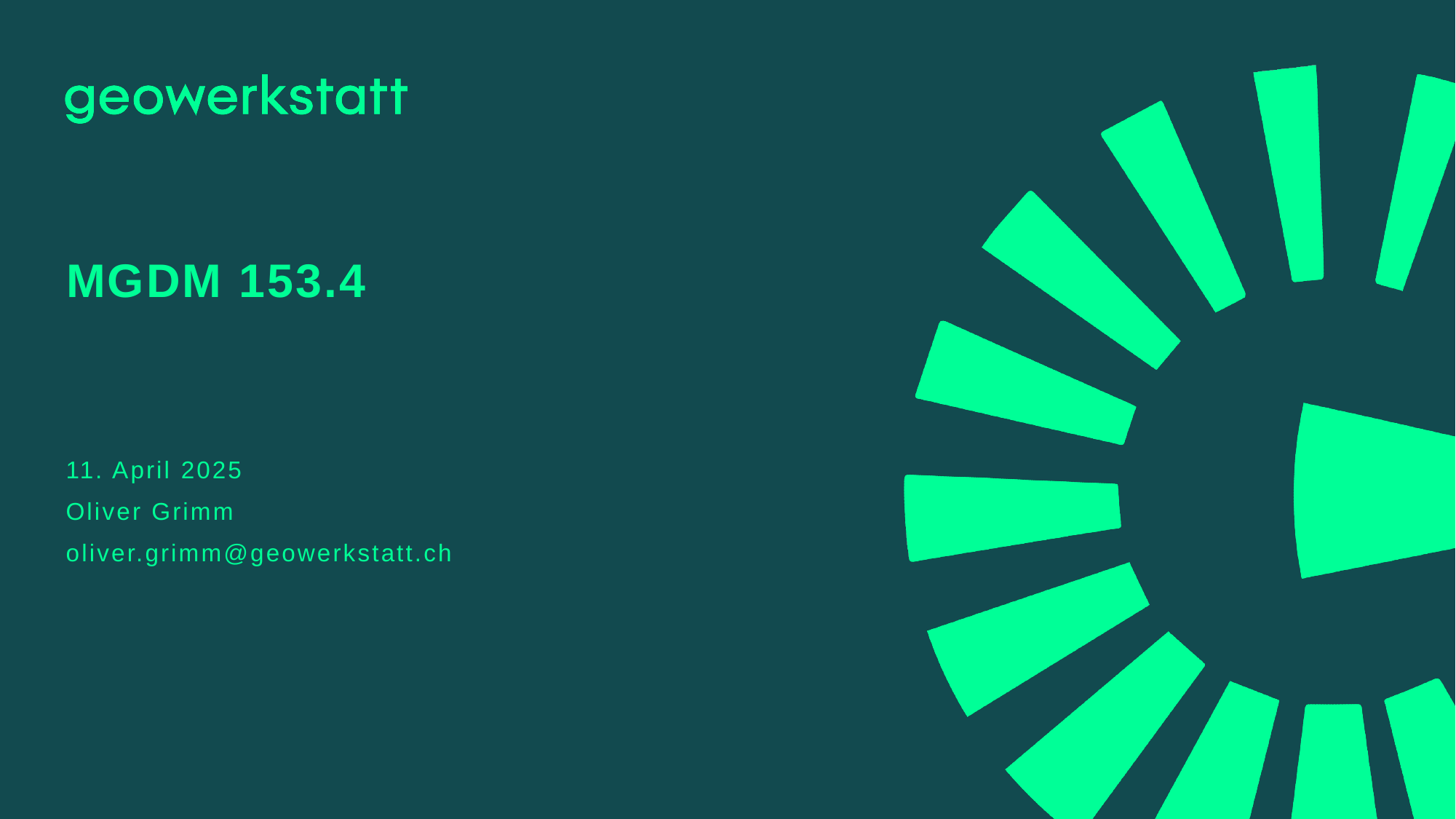

# MGDM 153.4
11. April 2025
Oliver Grimm
oliver.grimm@geowerkstatt.ch